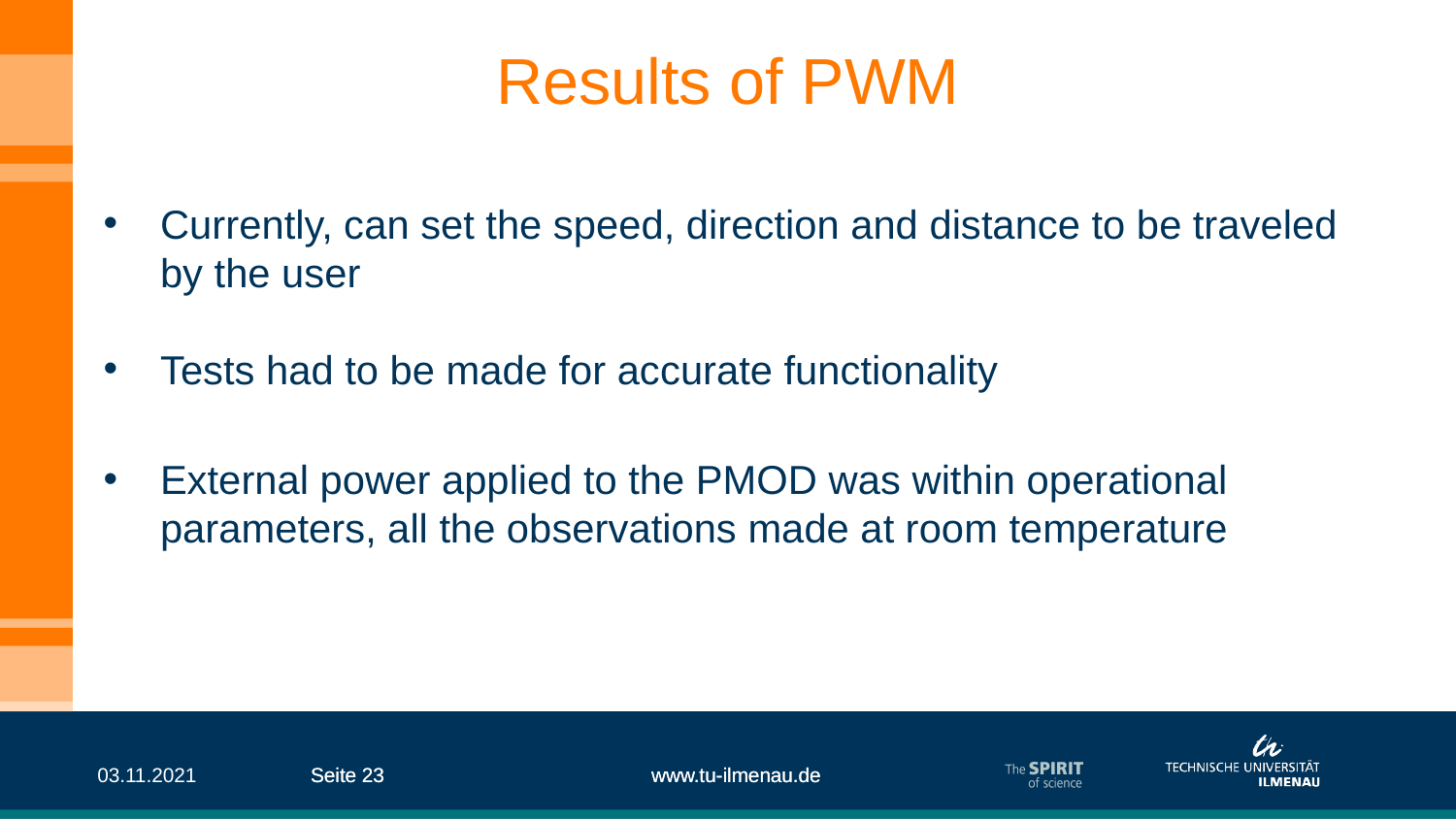

# Results of PWM
Currently, can set the speed, direction and distance to be traveled by the user

Tests had to be made for accurate functionality

External power applied to the PMOD was within operational parameters, all the observations made at room temperature
03.11.2021
Seite 23
Seite 23
www.tu-ilmenau.de
www.tu-ilmenau.de